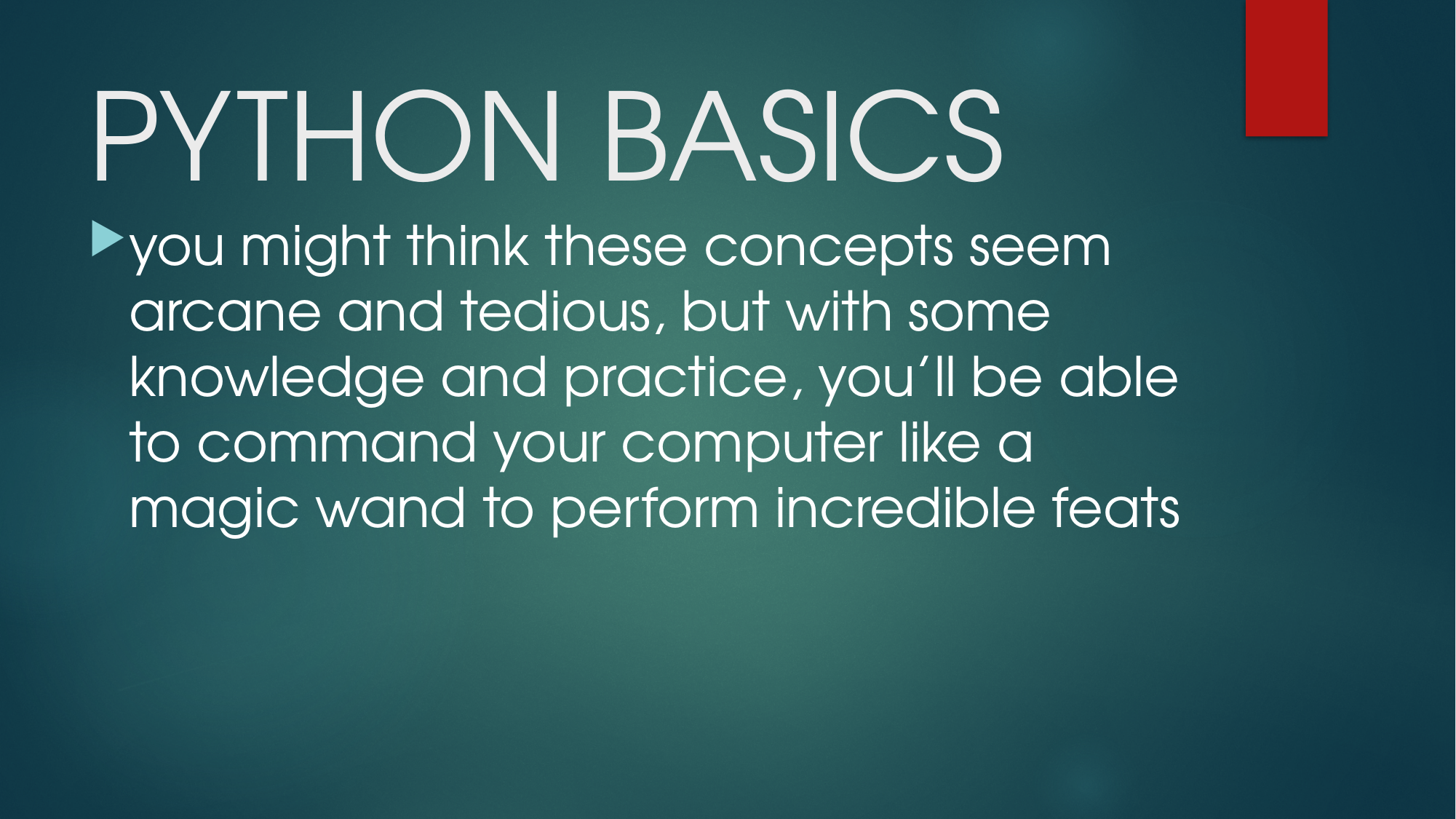

# PYTHON BASICS
you might think these concepts seem arcane and tedious, but with some knowledge and practice, you’ll be able to command your computer like a magic wand to perform incredible feats